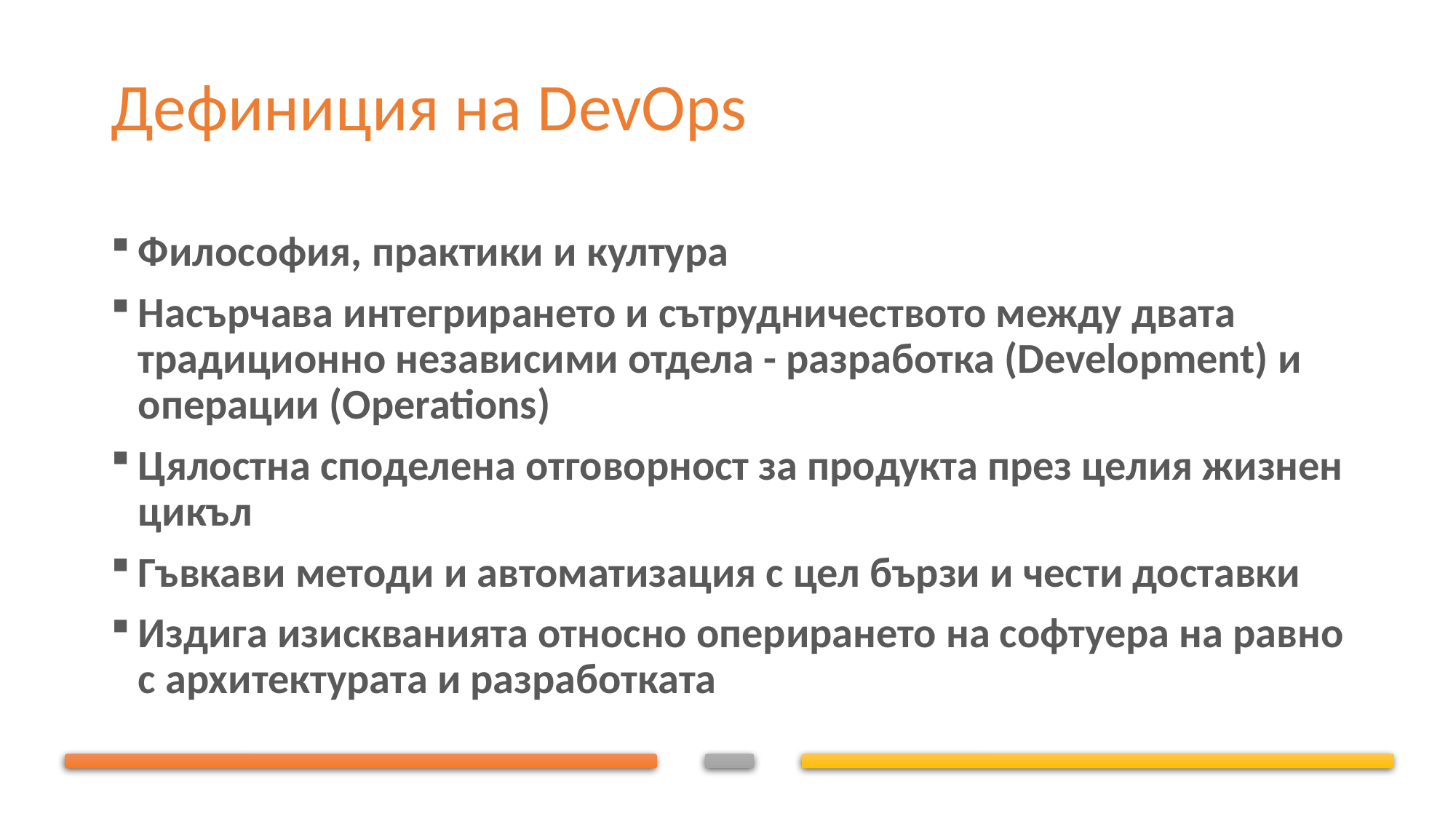

# Дефиниция на DevOps
Философия, практики и култура
Насърчава интегрирането и сътрудничеството между двата традиционно независими отдела - разработка (Development) и операции (Operations)
Цялостна споделена отговорност за продукта през целия жизнен цикъл
Гъвкави методи и автоматизация с цел бързи и чести доставки
Издига изискванията относно оперирането на софтуера на равно с архитектурата и разработката